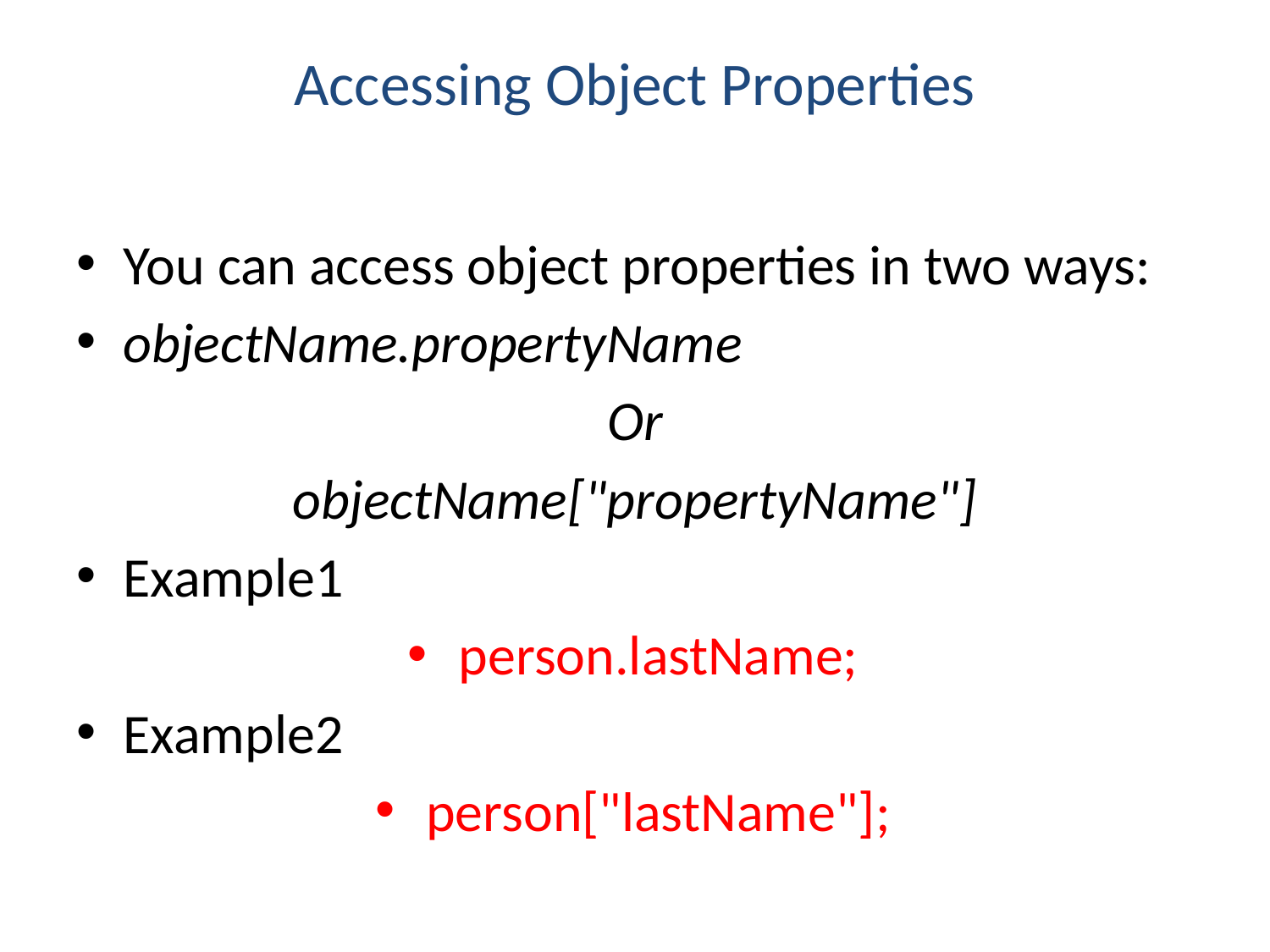

# Accessing Object Properties
You can access object properties in two ways:
objectName.propertyName
Or
objectName["propertyName"]
Example1
person.lastName;
Example2
person["lastName"];